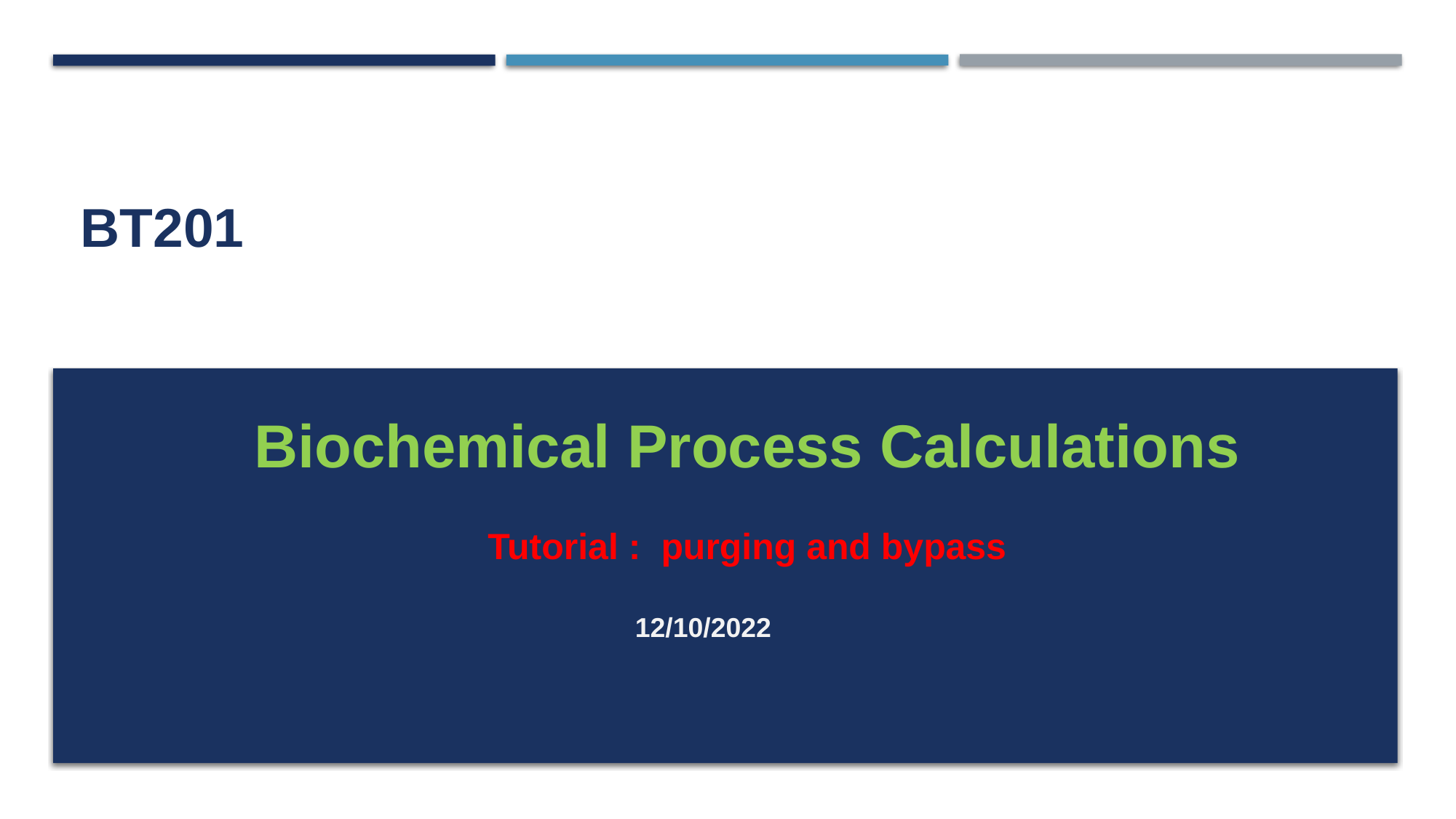

# BT201
Biochemical Process Calculations

Tutorial :  purging and bypass
12/10/2022